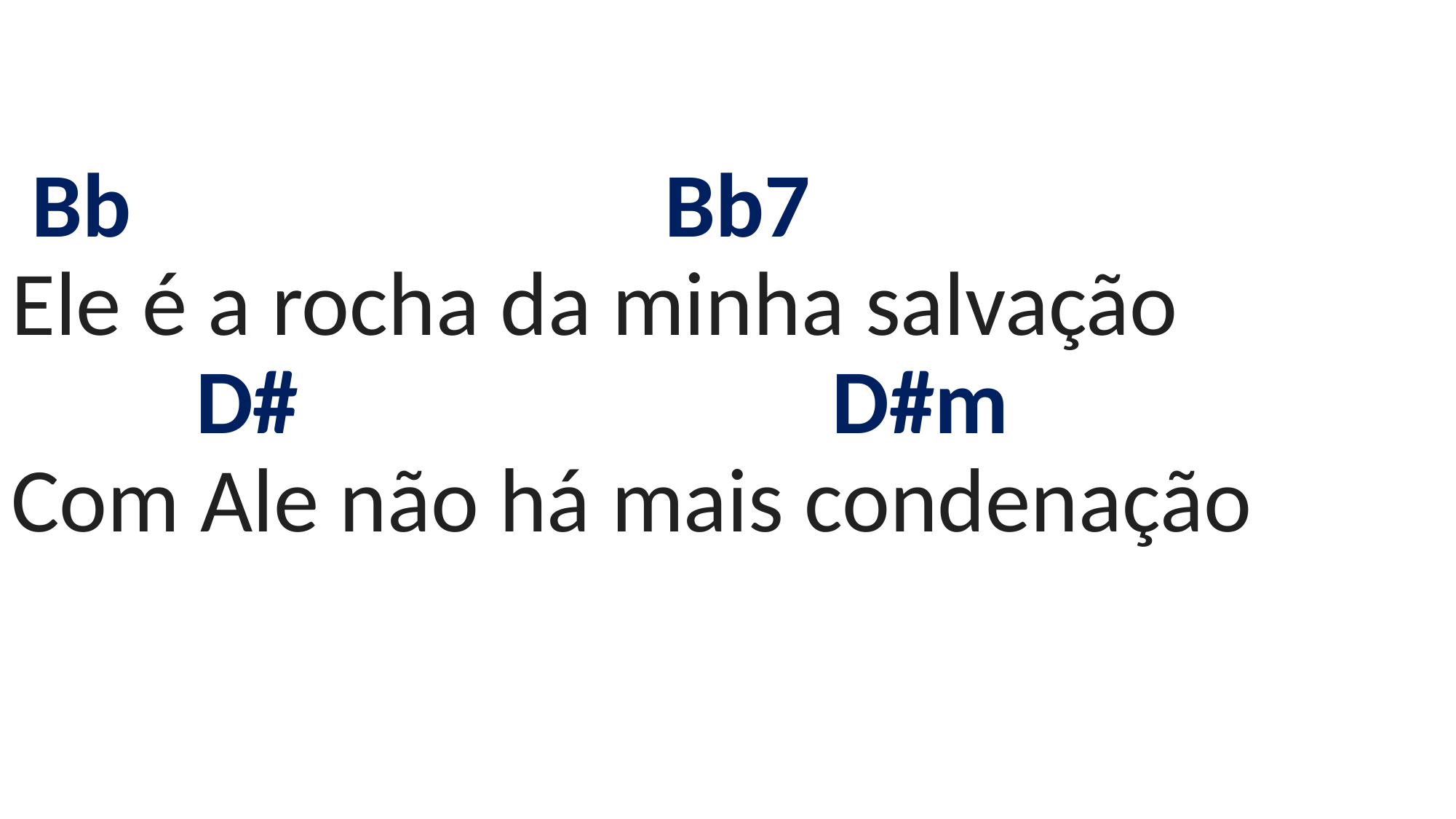

# Bb                          Bb7 Ele é a rocha da minha salvação D#                          D#m Com Ale não há mais condenação